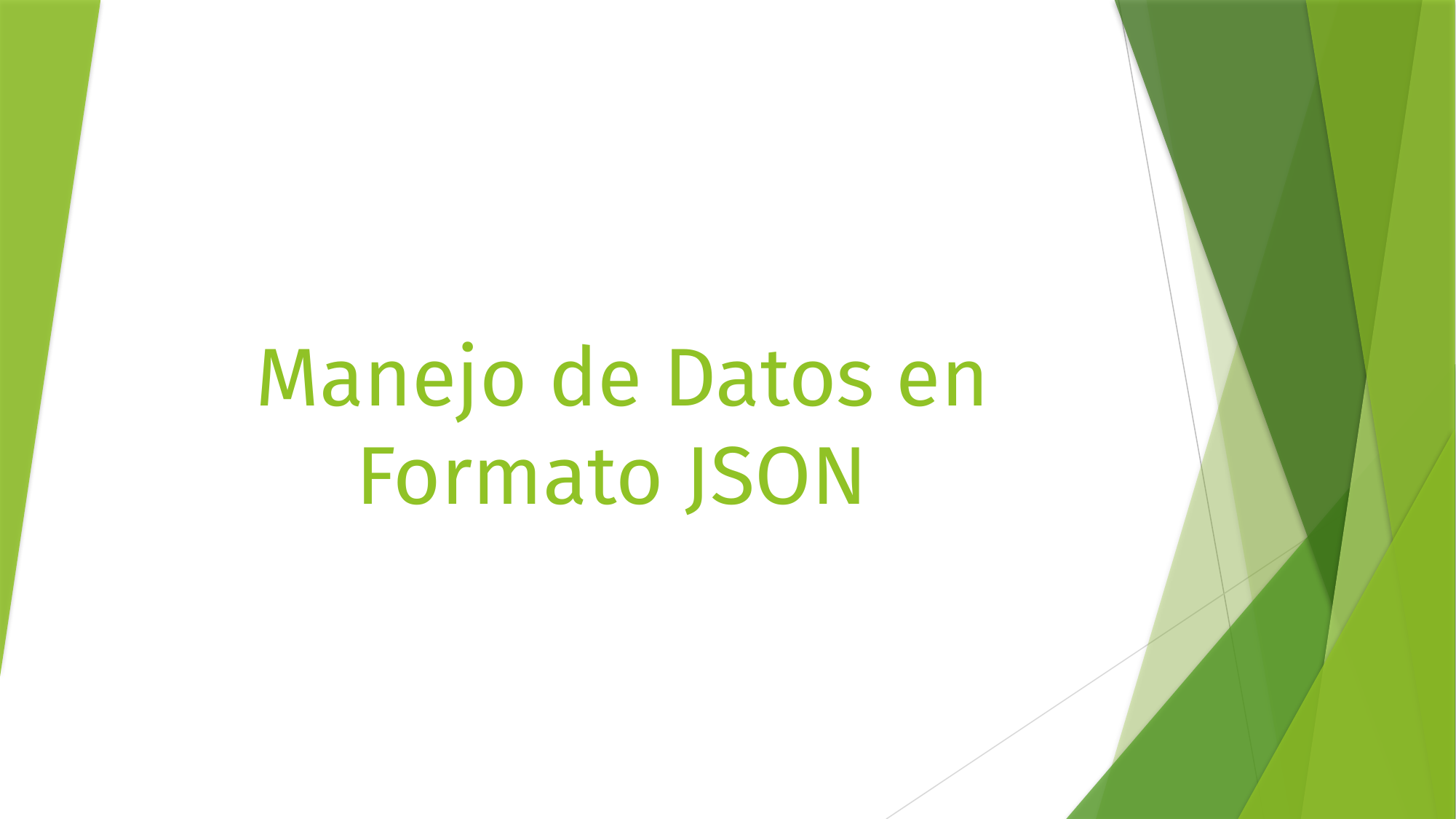

# Manejo de Datos en Formato JSON